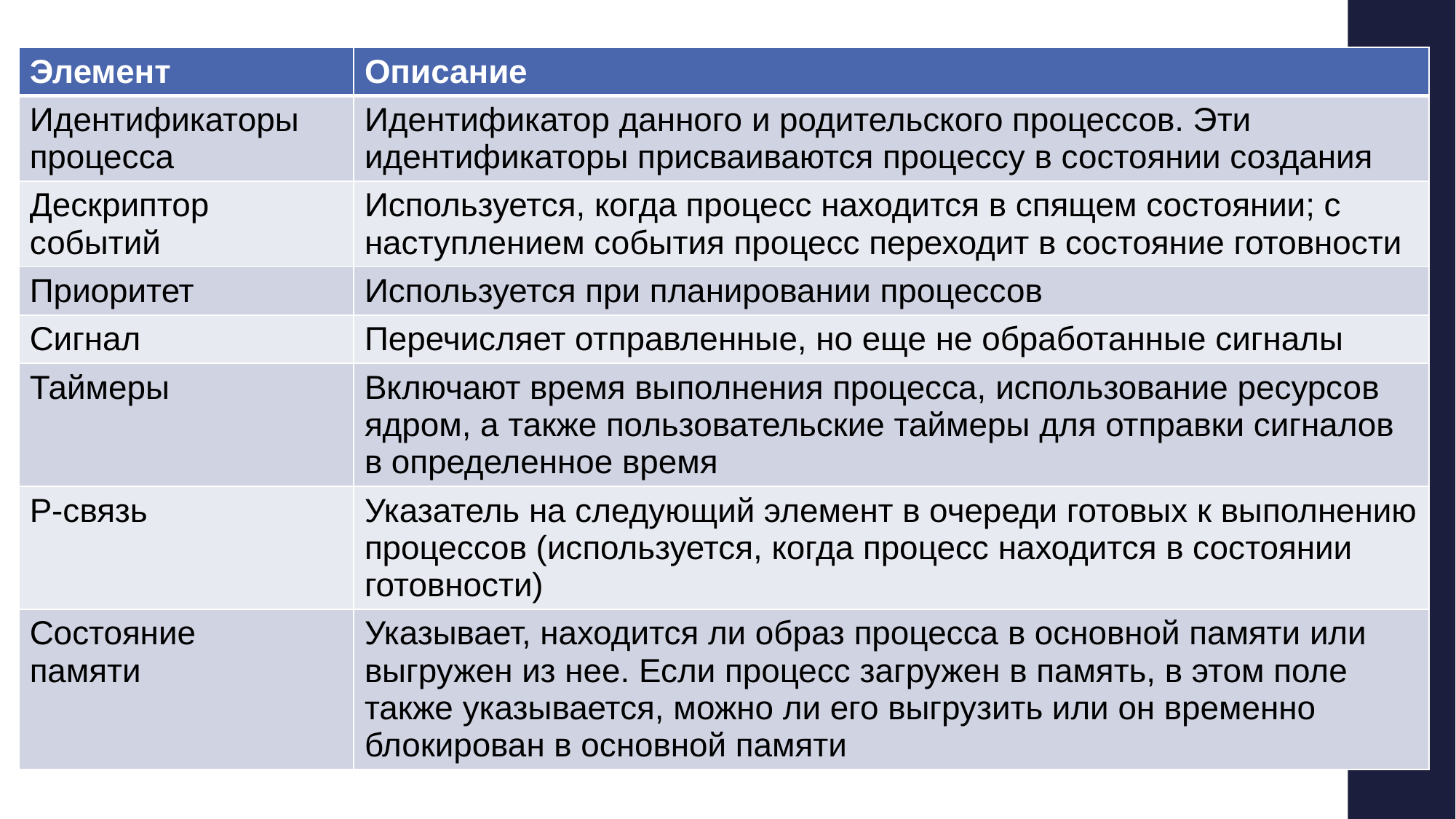

| Элемент | Описание |
| --- | --- |
| Идентификаторы процесса | Идентификатор данного и родительского процессов. Эти идентификаторы присваиваются процессу в состоянии создания |
| Дескриптор событий | Используется, когда процесс находится в спящем состоянии; с наступлением события процесс переходит в состояние готовности |
| Приоритет | Используется при планировании процессов |
| Сигнал | Перечисляет отправленные, но еще не обработанные сигналы |
| Таймеры | Включают время выполнения процесса, использование ресурсов ядром, а также пользовательские таймеры для отправки сигналов в определенное время |
| Р-связь | Указатель на следующий элемент в очереди готовых к выполнению процессов (используется, когда процесс находится в состоянии готовности) |
| Состояние памяти | Указывает, находится ли образ процесса в основной памяти или выгружен из нее. Если процесс загружен в память, в этом поле также указывается, можно ли его выгрузить или он временно блокирован в основной памяти |